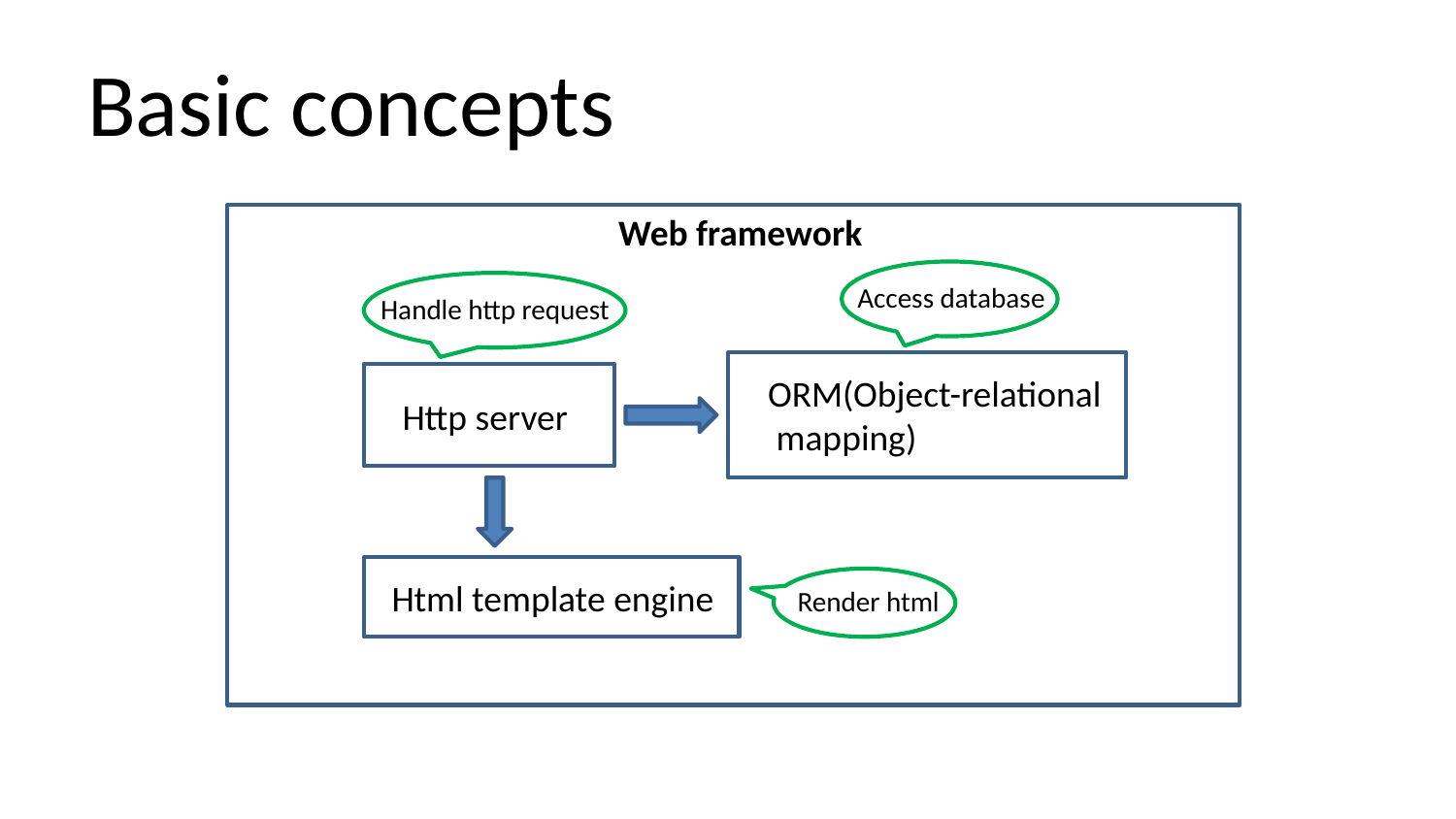

# Basic concepts

Web framework

Access database
Handle http request

ORM(Object-relational
 mapping)
Http server

Html template engine
Render html